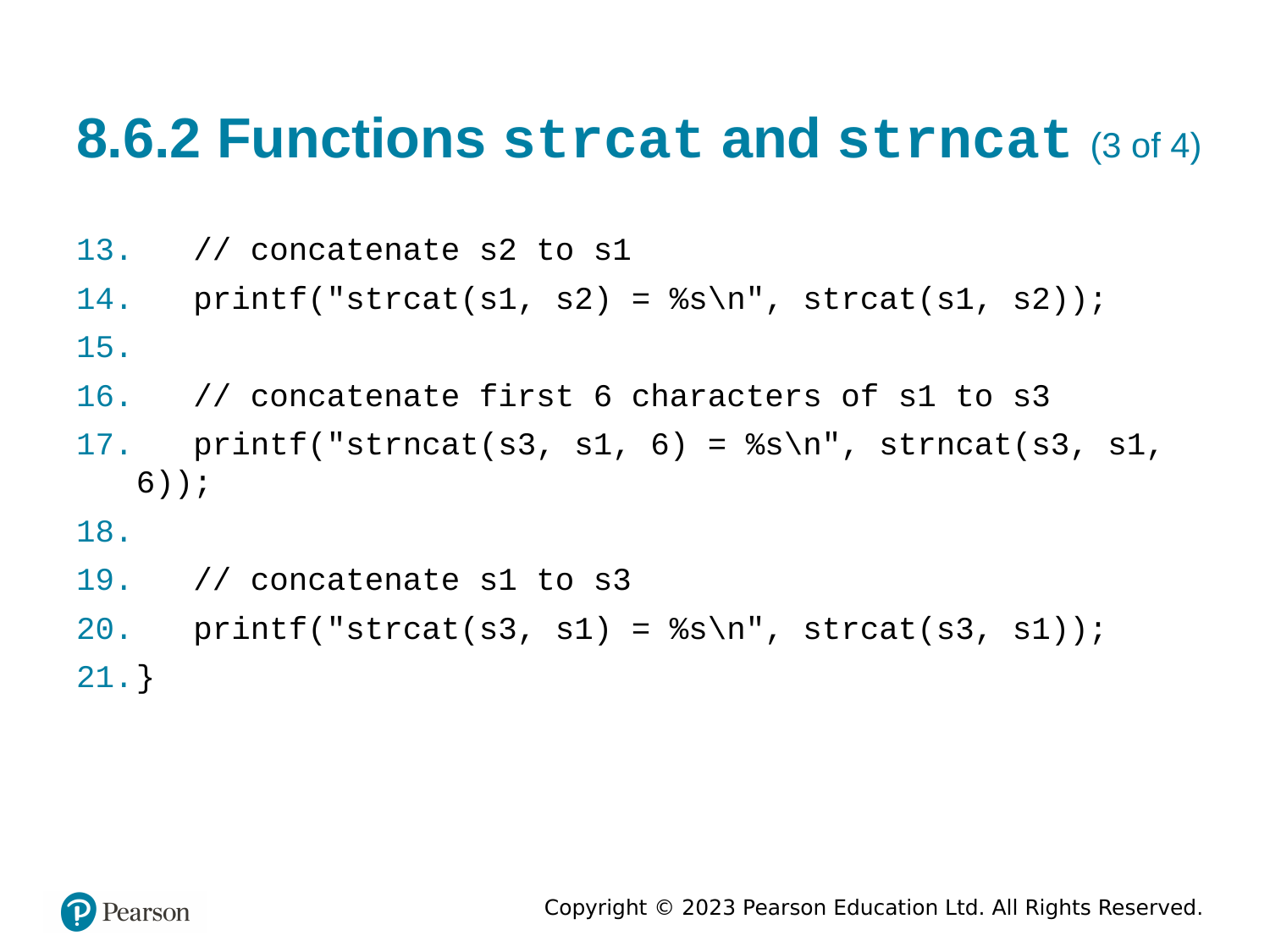

# 8.6.2 Functions strcat and strncat (3 of 4)
   // concatenate s2 to s1
   printf("strcat(s1, s2) = %s\n", strcat(s1, s2));

   // concatenate first 6 characters of s1 to s3
   printf("strncat(s3, s1, 6) = %s\n", strncat(s3, s1, 6));

   // concatenate s1 to s3
   printf("strcat(s3, s1) = %s\n", strcat(s3, s1));
}